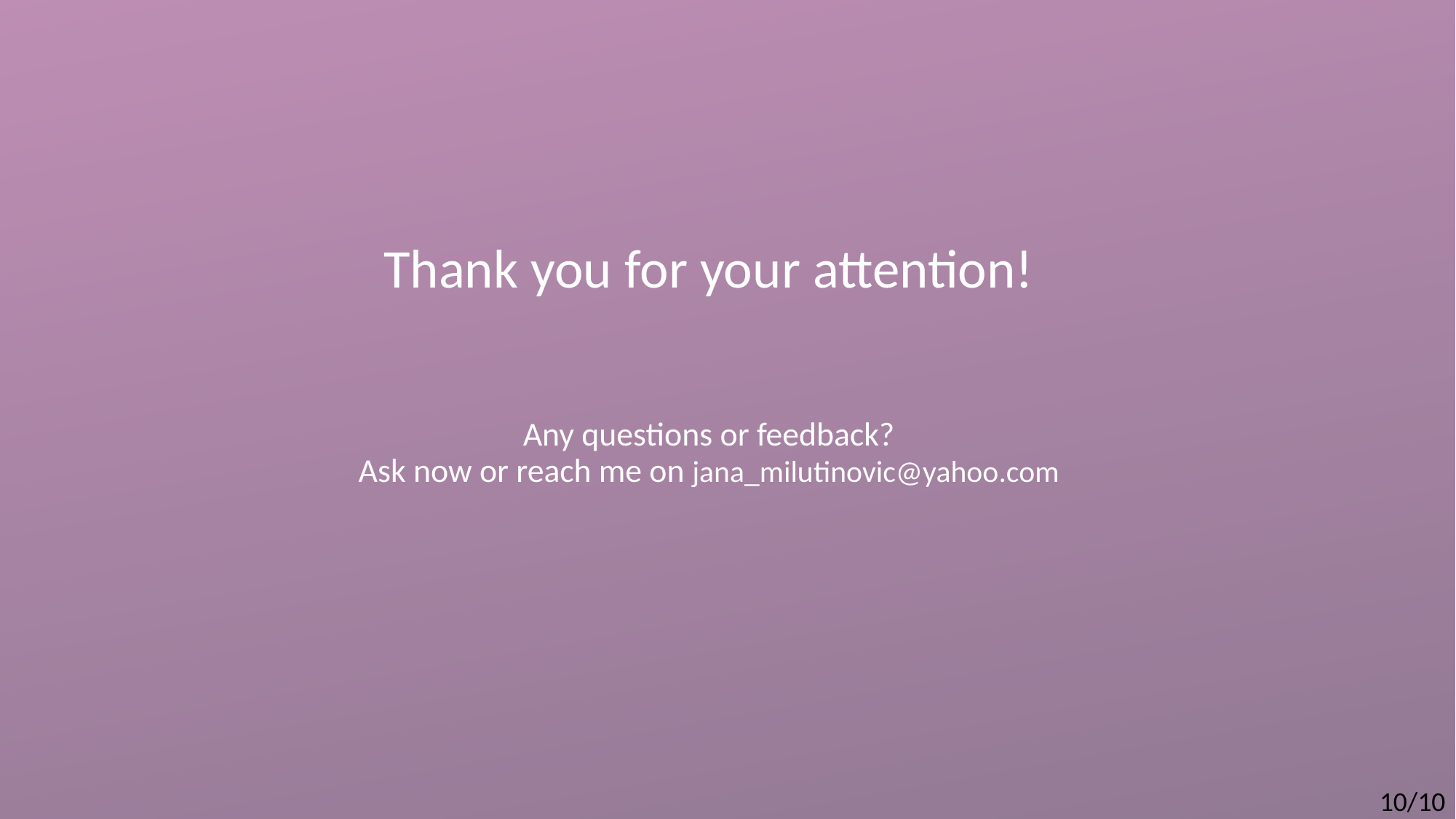

# Thank you for your attention! Any questions or feedback? Ask now or reach me on jana_milutinovic@yahoo.com
10/10